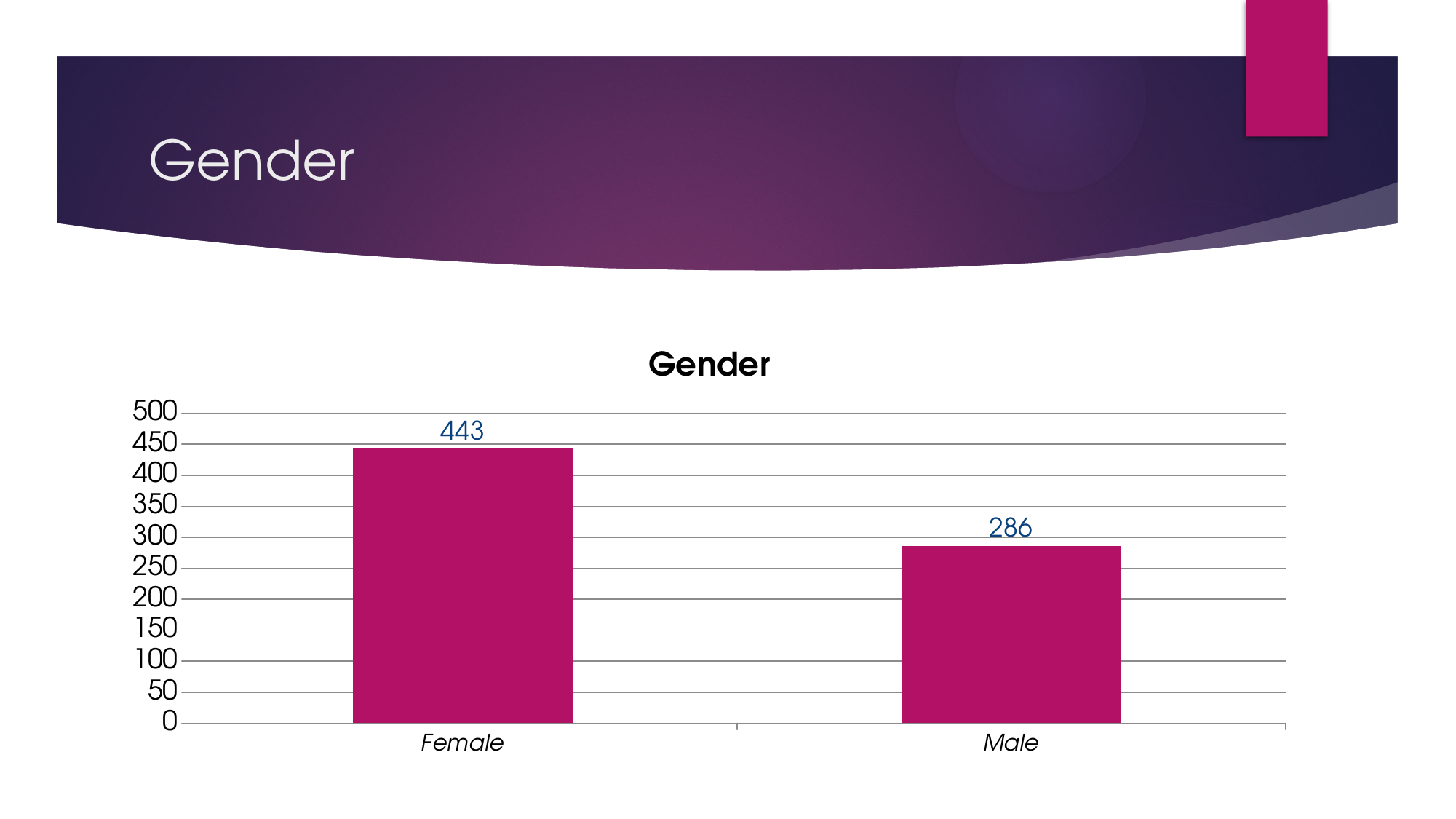

# Gender

### Chart: Gender

| Category | Series 1 |
|---|---|
| Female | 443.0 |
| Male | 286.0 |